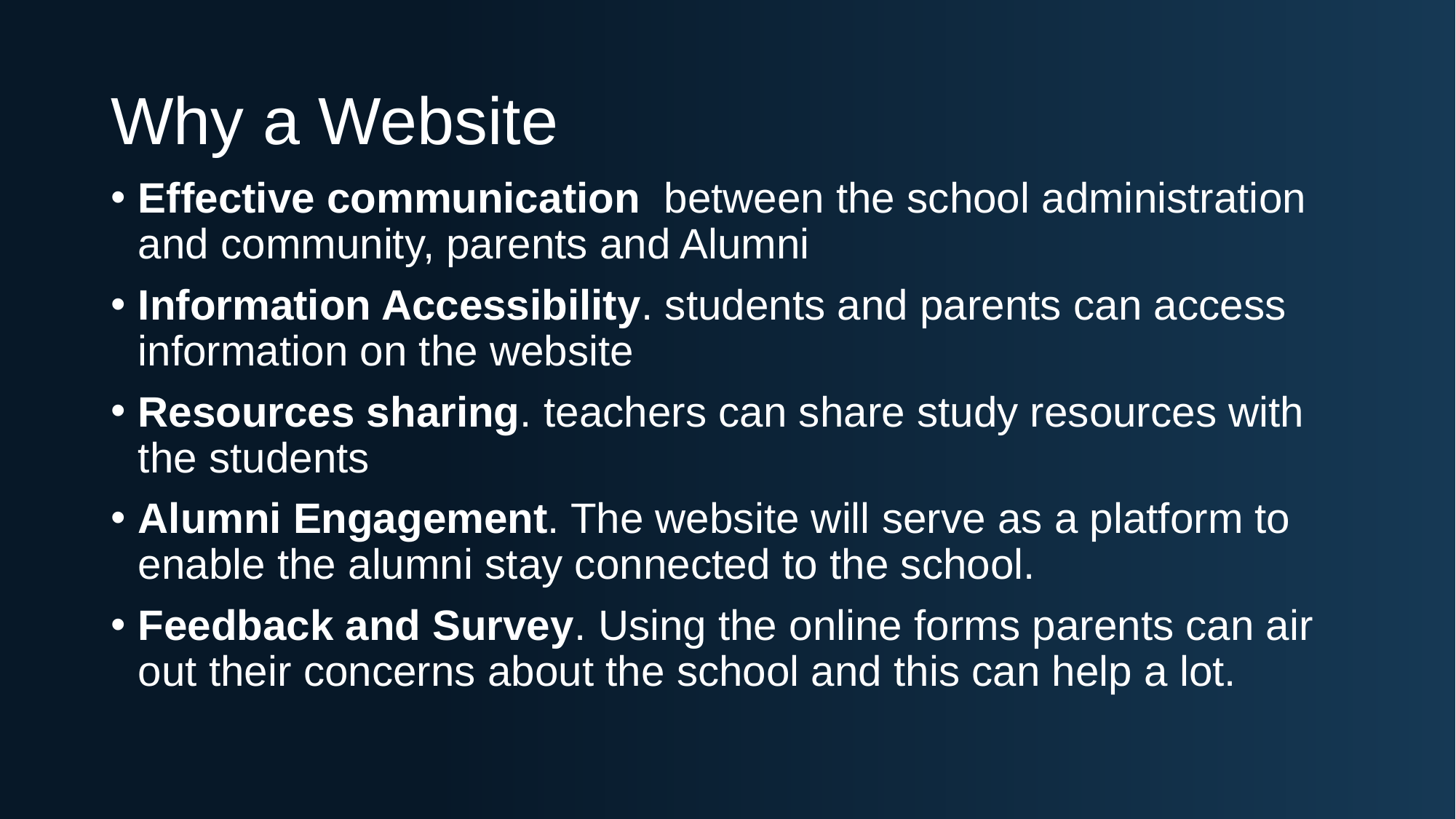

# Why a Website
Effective communication  between the school administration and community, parents and Alumni
Information Accessibility. students and parents can access information on the website
Resources sharing. teachers can share study resources with the students
Alumni Engagement. The website will serve as a platform to enable the alumni stay connected to the school.
Feedback and Survey. Using the online forms parents can air out their concerns about the school and this can help a lot.